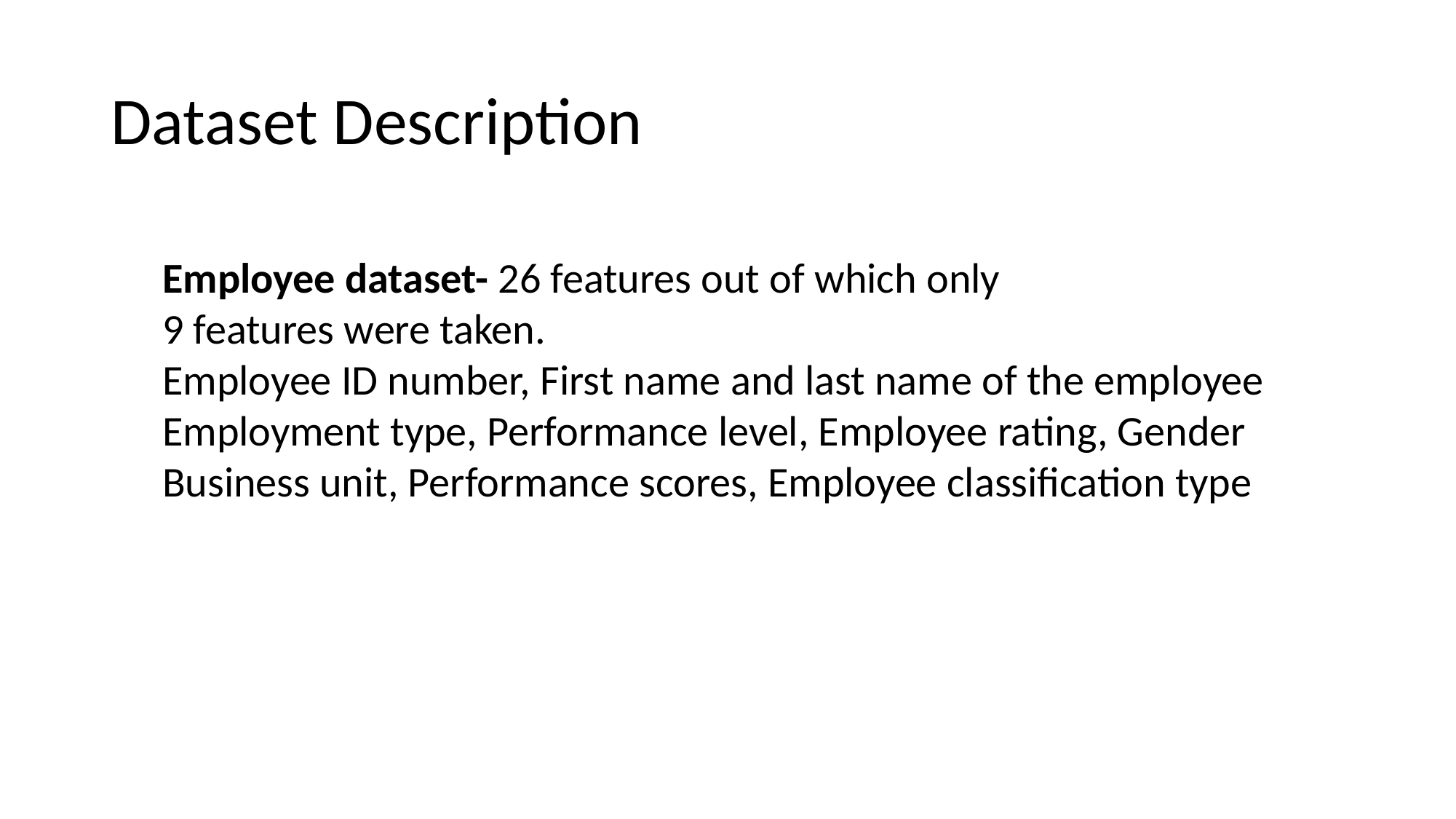

# Dataset Description
Employee dataset- 26 features out of which only
9 features were taken.
Employee ID number, First name and last name of the employee
Employment type, Performance level, Employee rating, Gender
Business unit, Performance scores, Employee classification type